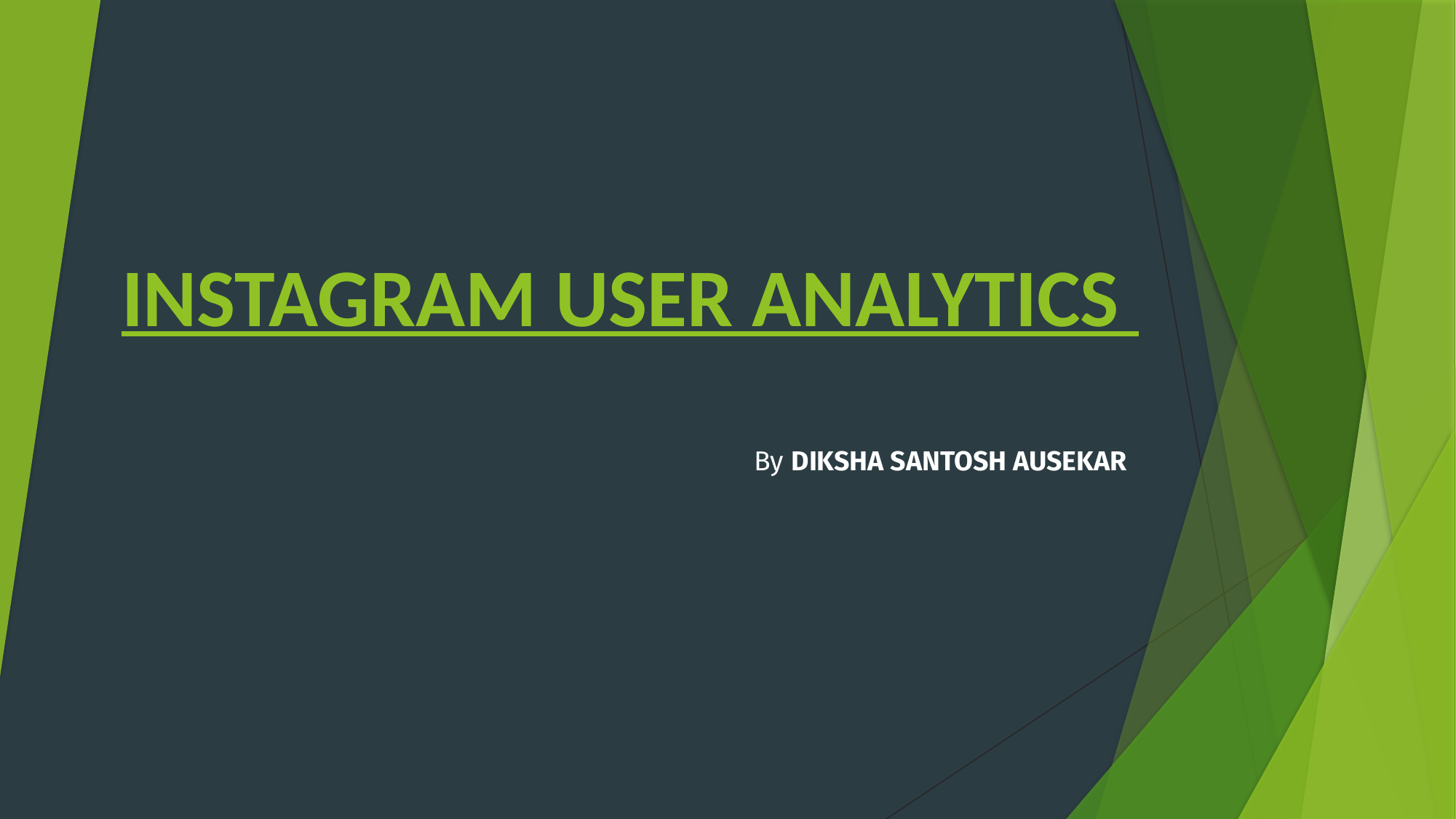

# INSTAGRAM USER ANALYTICS
By DIKSHA SANTOSH AUSEKAR